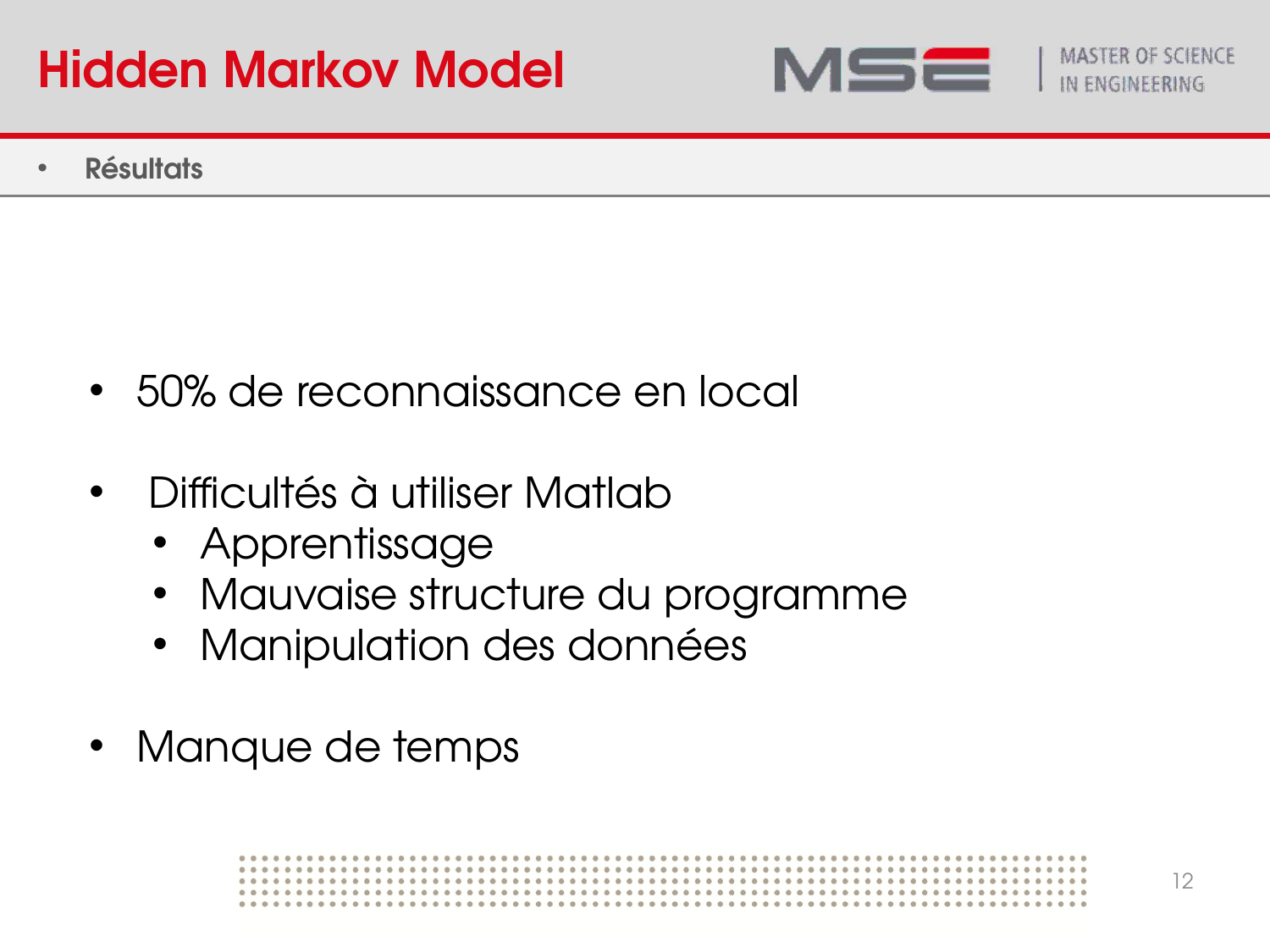

# Hidden Markov Model
Résultats
50% de reconnaissance en local

 Difficultés à utiliser Matlab
Apprentissage
Mauvaise structure du programme
Manipulation des données

Manque de temps
12